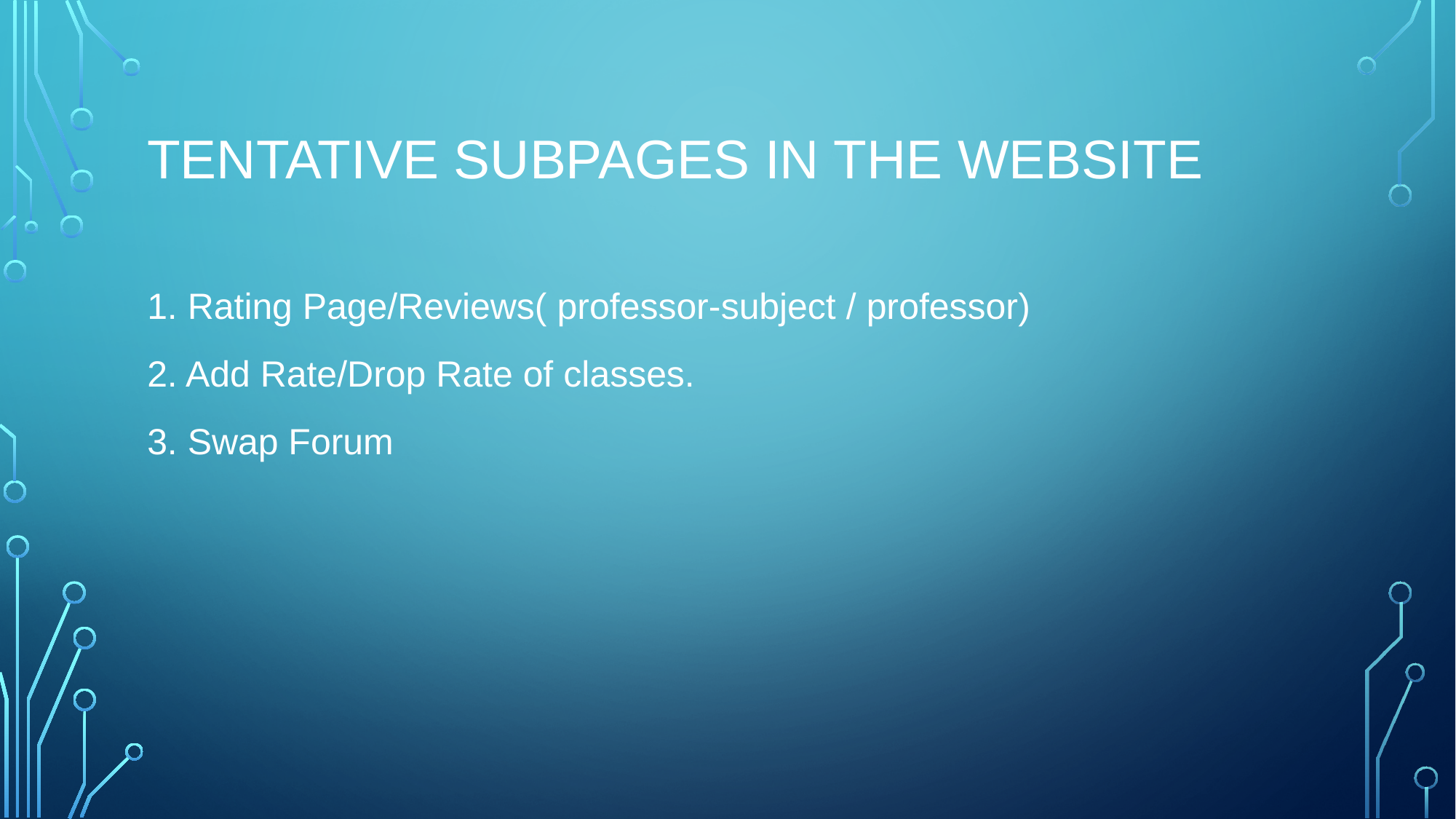

# Tentative Subpages in the website
1. Rating Page/Reviews( professor-subject / professor)
2. Add Rate/Drop Rate of classes.
3. Swap Forum